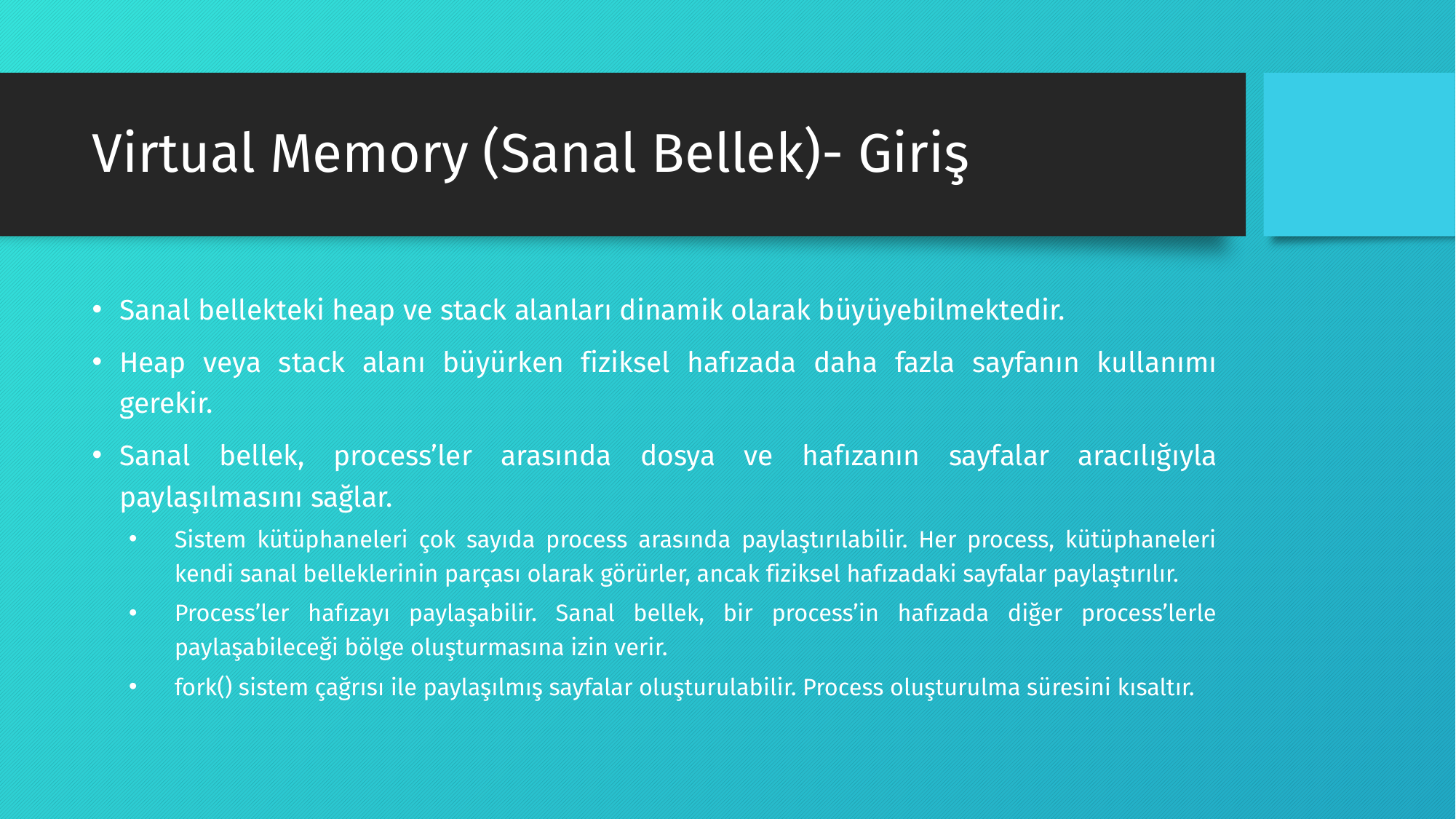

# Virtual Memory (Sanal Bellek)- Giriş
Sanal bellekteki heap ve stack alanları dinamik olarak büyüyebilmektedir.
Heap veya stack alanı büyürken fiziksel hafızada daha fazla sayfanın kullanımı gerekir.
Sanal bellek, process’ler arasında dosya ve hafızanın sayfalar aracılığıyla paylaşılmasını sağlar.
Sistem kütüphaneleri çok sayıda process arasında paylaştırılabilir. Her process, kütüphaneleri kendi sanal belleklerinin parçası olarak görürler, ancak fiziksel hafızadaki sayfalar paylaştırılır.
Process’ler hafızayı paylaşabilir. Sanal bellek, bir process’in hafızada diğer process’lerle paylaşabileceği bölge oluşturmasına izin verir.
fork() sistem çağrısı ile paylaşılmış sayfalar oluşturulabilir. Process oluşturulma süresini kısaltır.